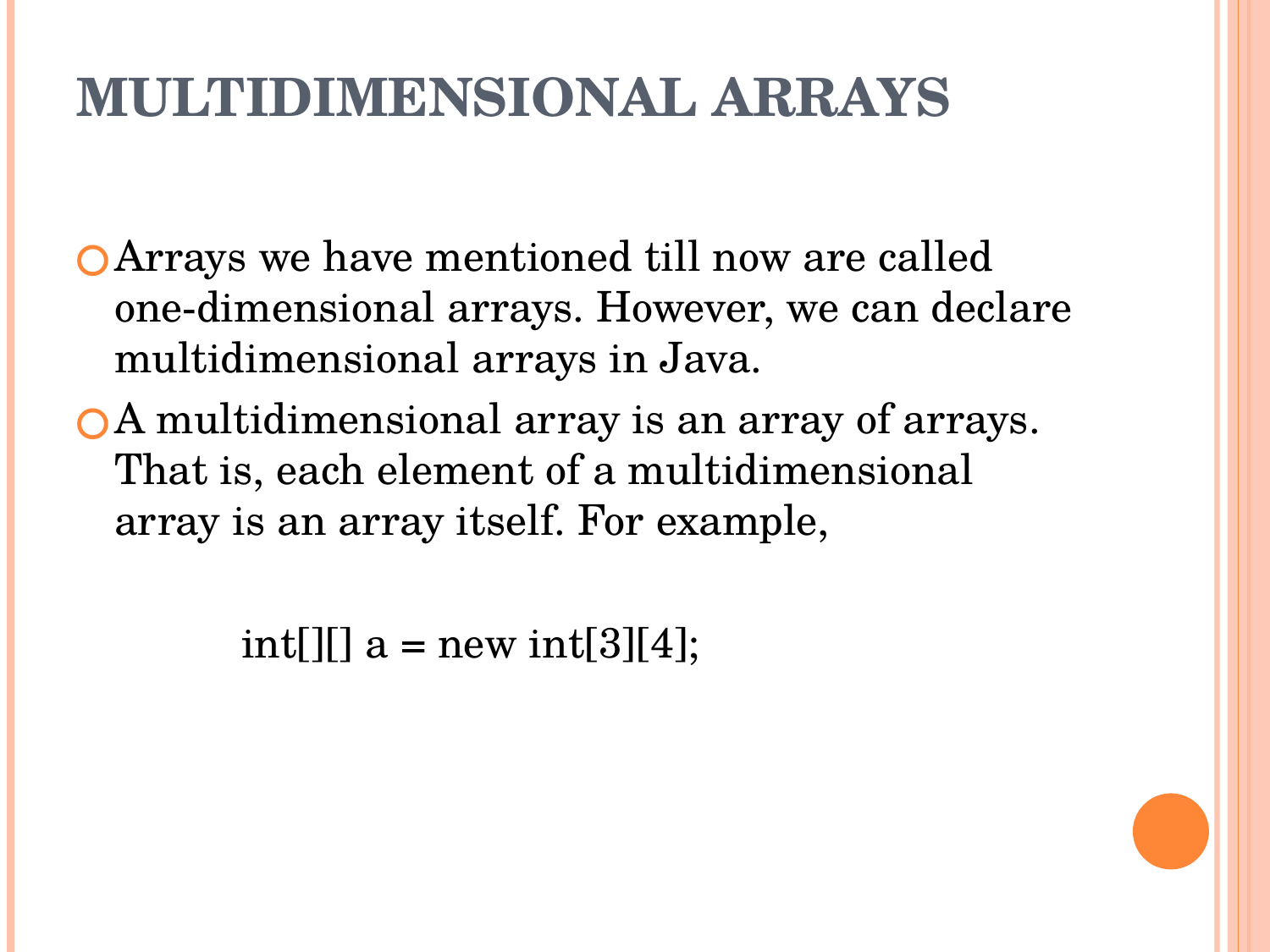

# Multidimensional Arrays
Arrays we have mentioned till now are called one-dimensional arrays. However, we can declare multidimensional arrays in Java.
A multidimensional array is an array of arrays. That is, each element of a multidimensional array is an array itself. For example,

		int[][] a = new int[3][4];